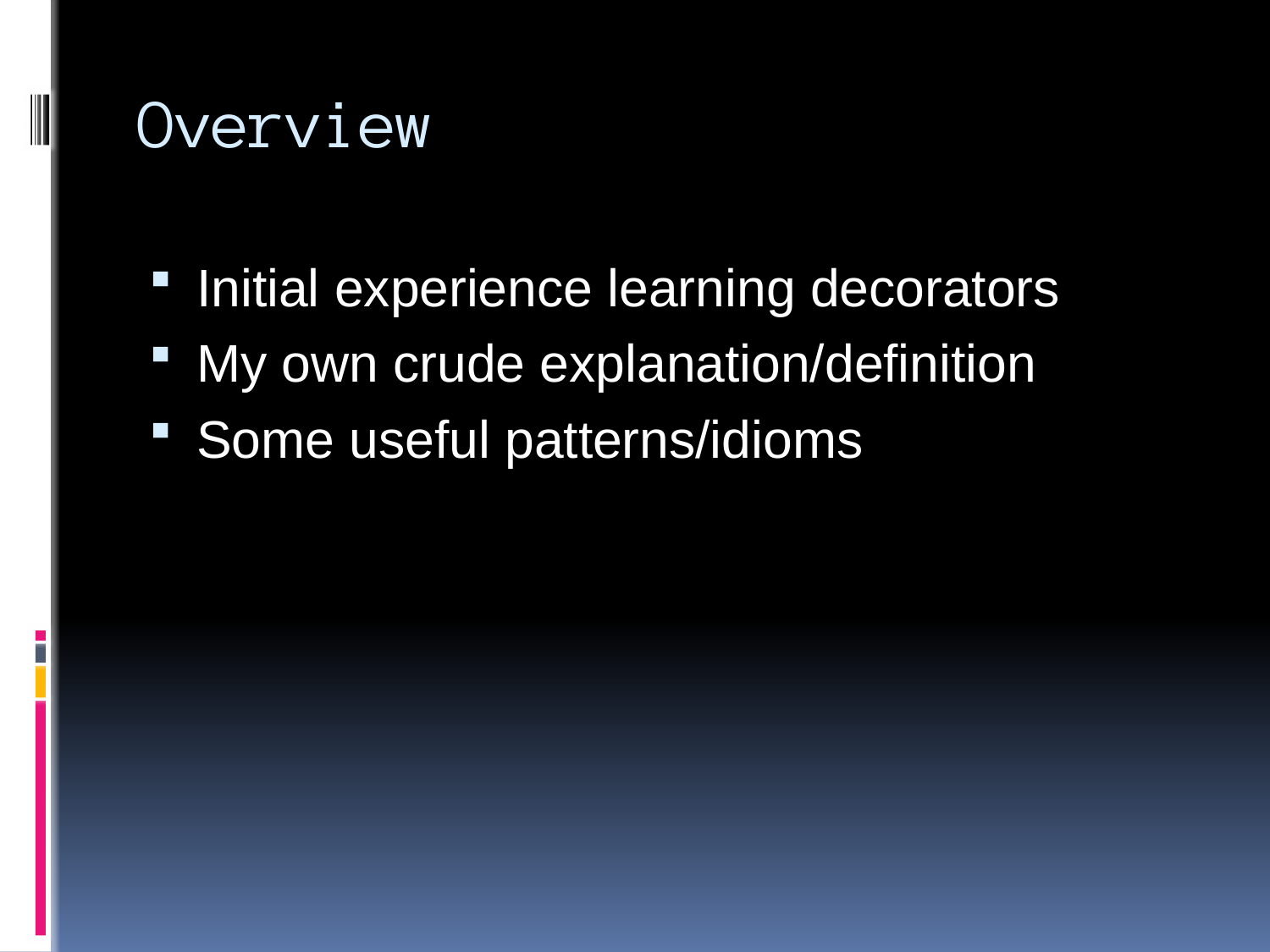

# Overview
Initial experience learning decorators
My own crude explanation/definition
Some useful patterns/idioms